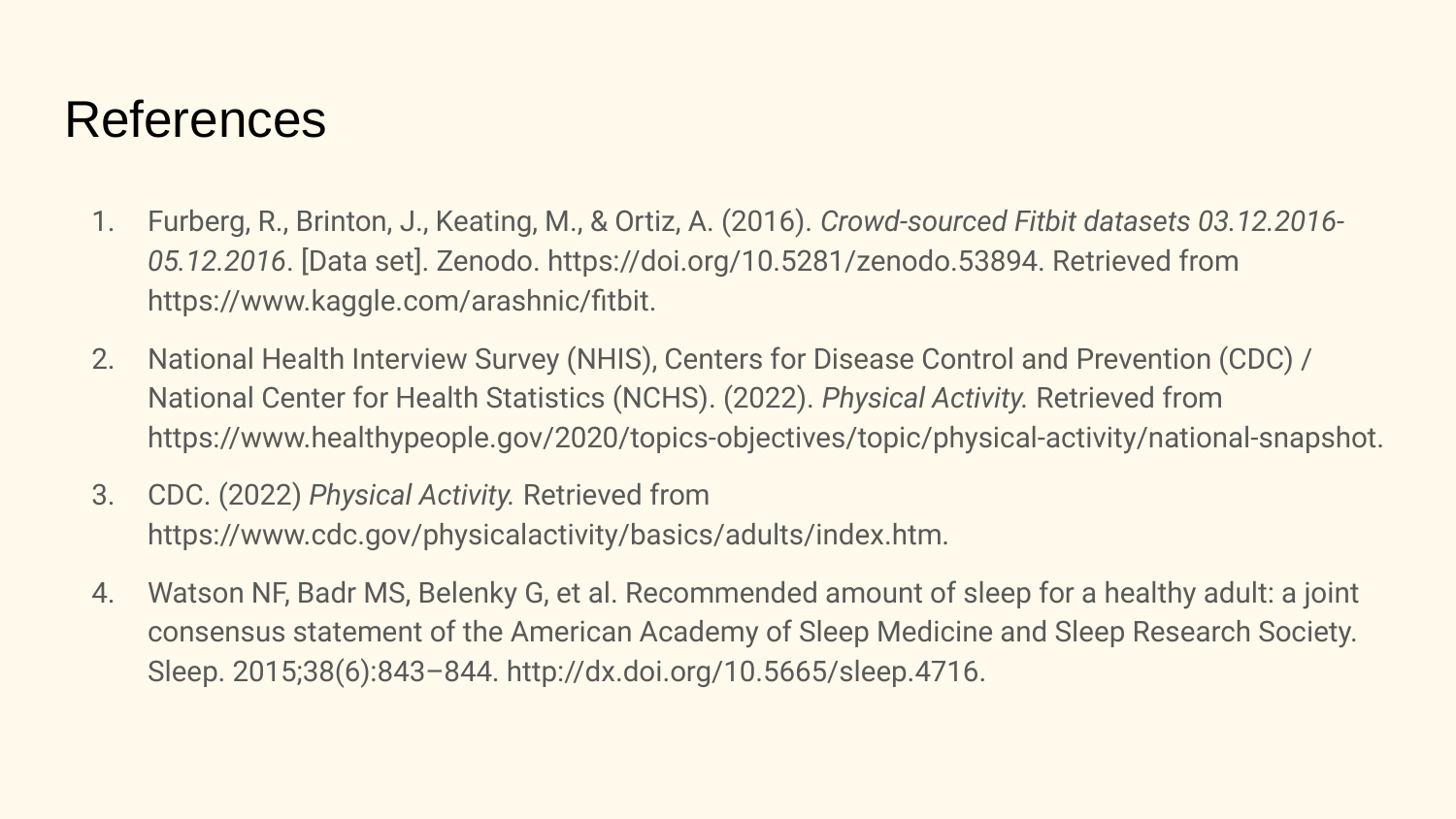

# References
Furberg, R., Brinton, J., Keating, M., & Ortiz, A. (2016). Crowd-sourced Fitbit datasets 03.12.2016-05.12.2016. [Data set]. Zenodo. https://doi.org/10.5281/zenodo.53894. Retrieved from https://www.kaggle.com/arashnic/fitbit.
National Health Interview Survey (NHIS), Centers for Disease Control and Prevention (CDC) / National Center for Health Statistics (NCHS). (2022). Physical Activity. Retrieved from https://www.healthypeople.gov/2020/topics-objectives/topic/physical-activity/national-snapshot.
CDC. (2022) Physical Activity. Retrieved from https://www.cdc.gov/physicalactivity/basics/adults/index.htm.
Watson NF, Badr MS, Belenky G, et al. Recommended amount of sleep for a healthy adult: a joint consensus statement of the American Academy of Sleep Medicine and Sleep Research Society. Sleep. 2015;38(6):843–844. http://dx.doi.org/10.5665/sleep.4716.